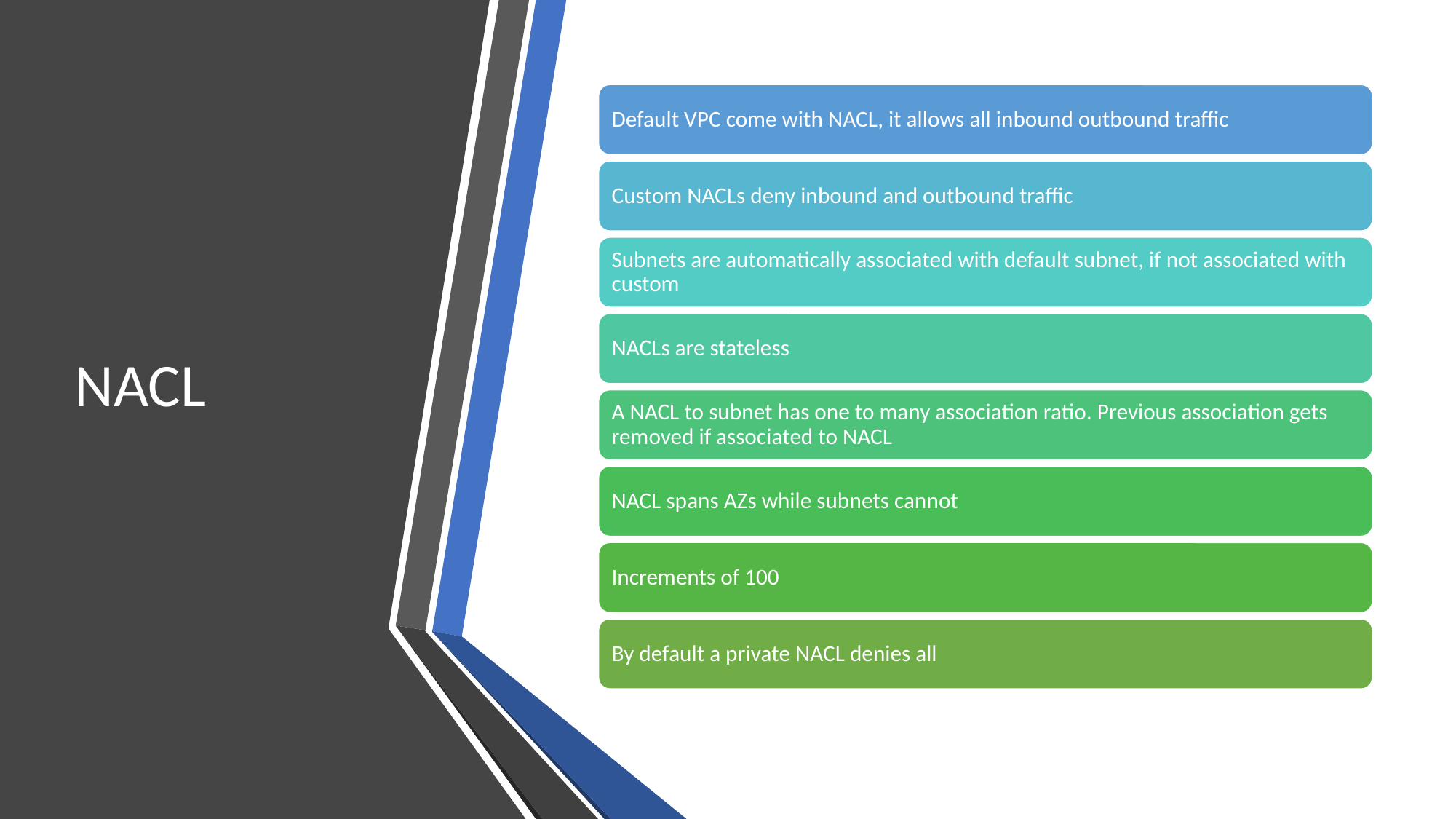

# NACL
Default VPC come with NACL, it allows all inbound outbound traffic
Custom NACLs deny inbound and outbound traffic
Subnets are automatically associated with default subnet, if not associated with custom
NACLs are stateless
A NACL to subnet has one to many association ratio. Previous association gets removed if associated to NACL
NACL spans AZs while subnets cannot
Increments of 100
By default a private NACL denies all